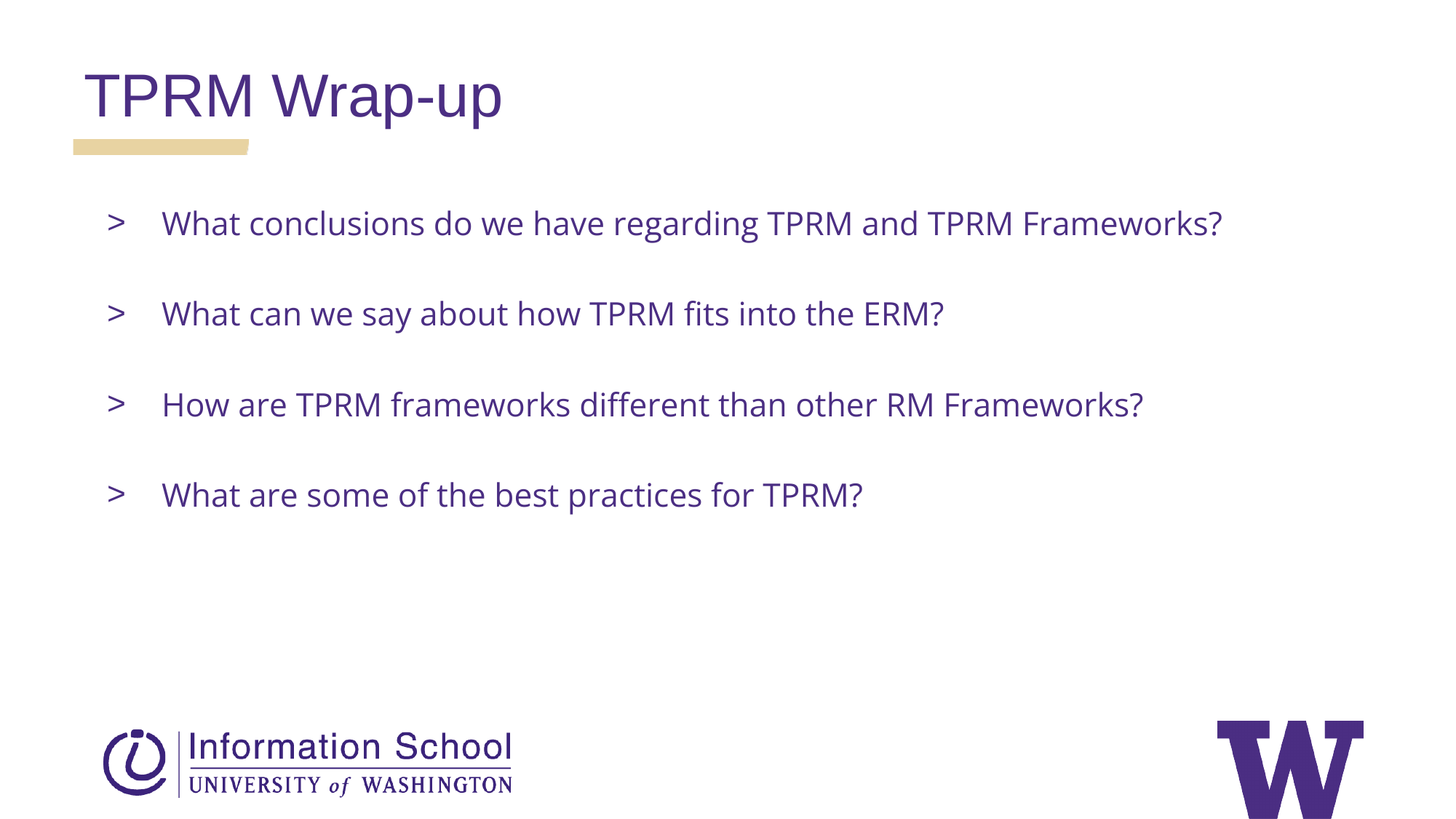

TPRM Wrap-up
What conclusions do we have regarding TPRM and TPRM Frameworks?

What can we say about how TPRM fits into the ERM?

How are TPRM frameworks different than other RM Frameworks?

What are some of the best practices for TPRM?